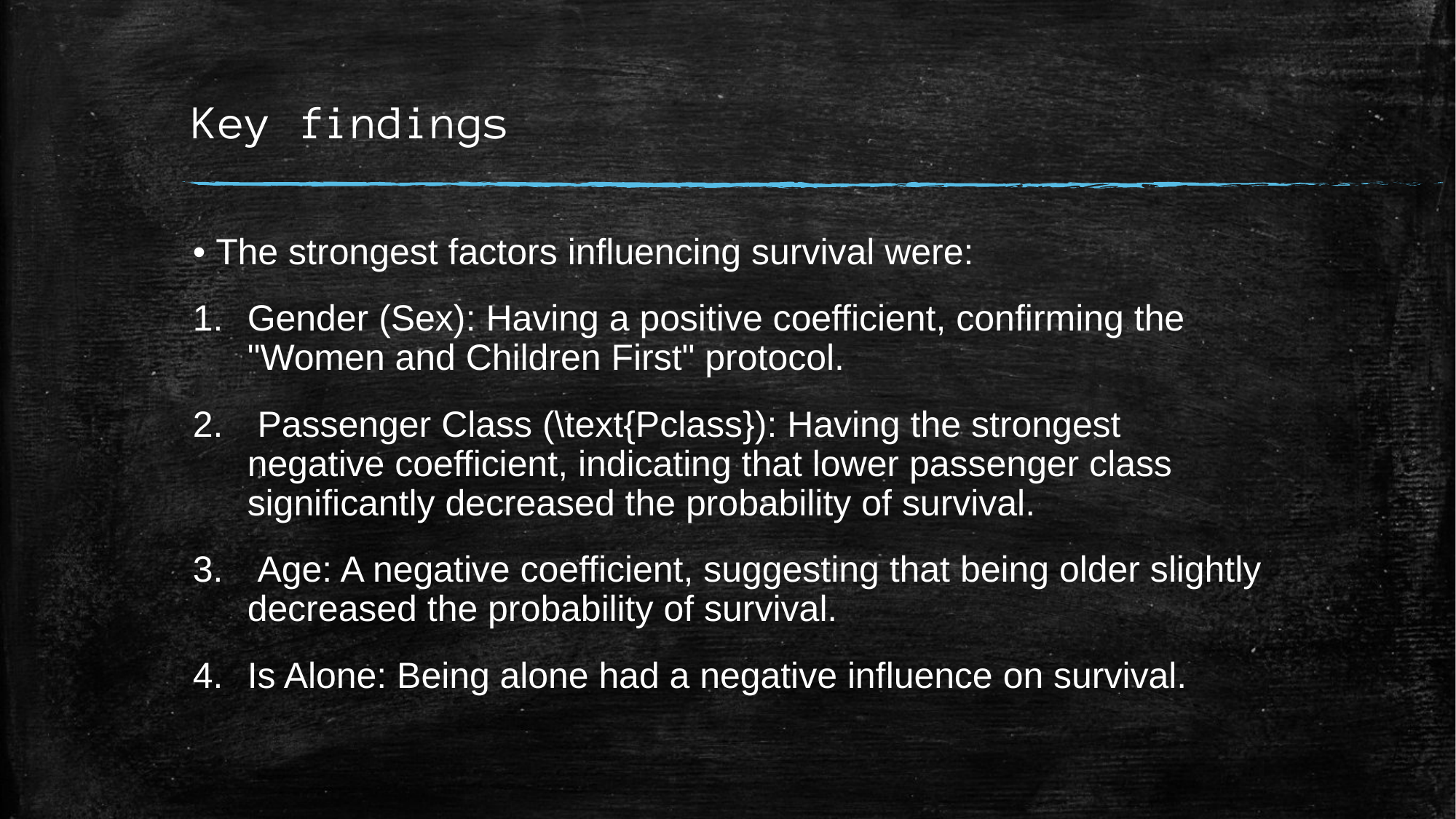

# Key findings
• The strongest factors influencing survival were:
Gender (Sex): Having a positive coefficient, confirming the "Women and Children First" protocol.
 Passenger Class (\text{Pclass}): Having the strongest negative coefficient, indicating that lower passenger class significantly decreased the probability of survival.
 Age: A negative coefficient, suggesting that being older slightly decreased the probability of survival.
Is Alone: Being alone had a negative influence on survival.